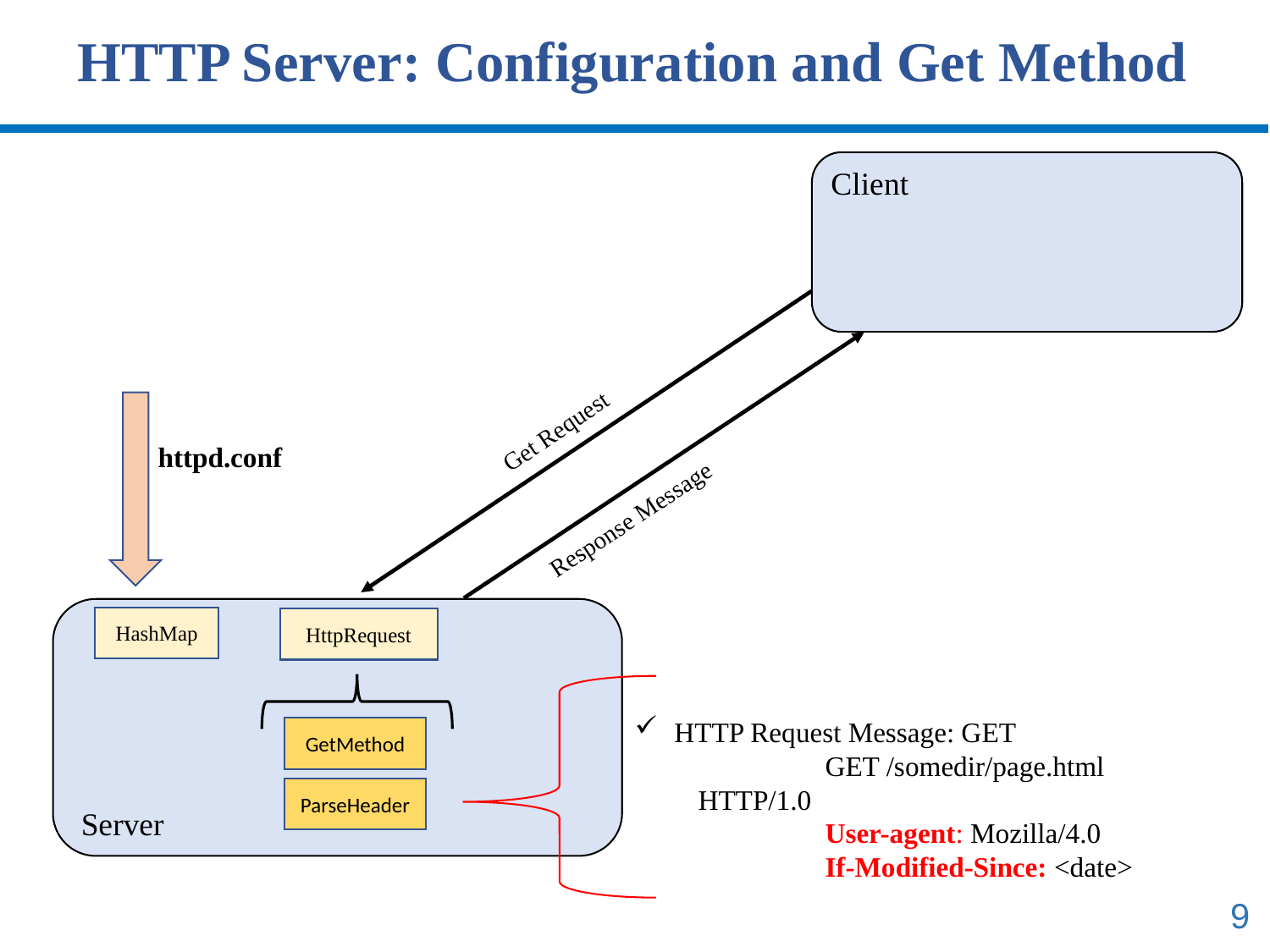

HTTP Server: Configuration and Get Method

Client
Get Request
httpd.conf

Response Message

HashMap
HttpRequest

HTTP Request Message: GET
	GET /somedir/page.html HTTP/1.0
	User-agent: Mozilla/4.0
	If-Modified-Since: <date>

GetMethod
ParseHeader
Server
9